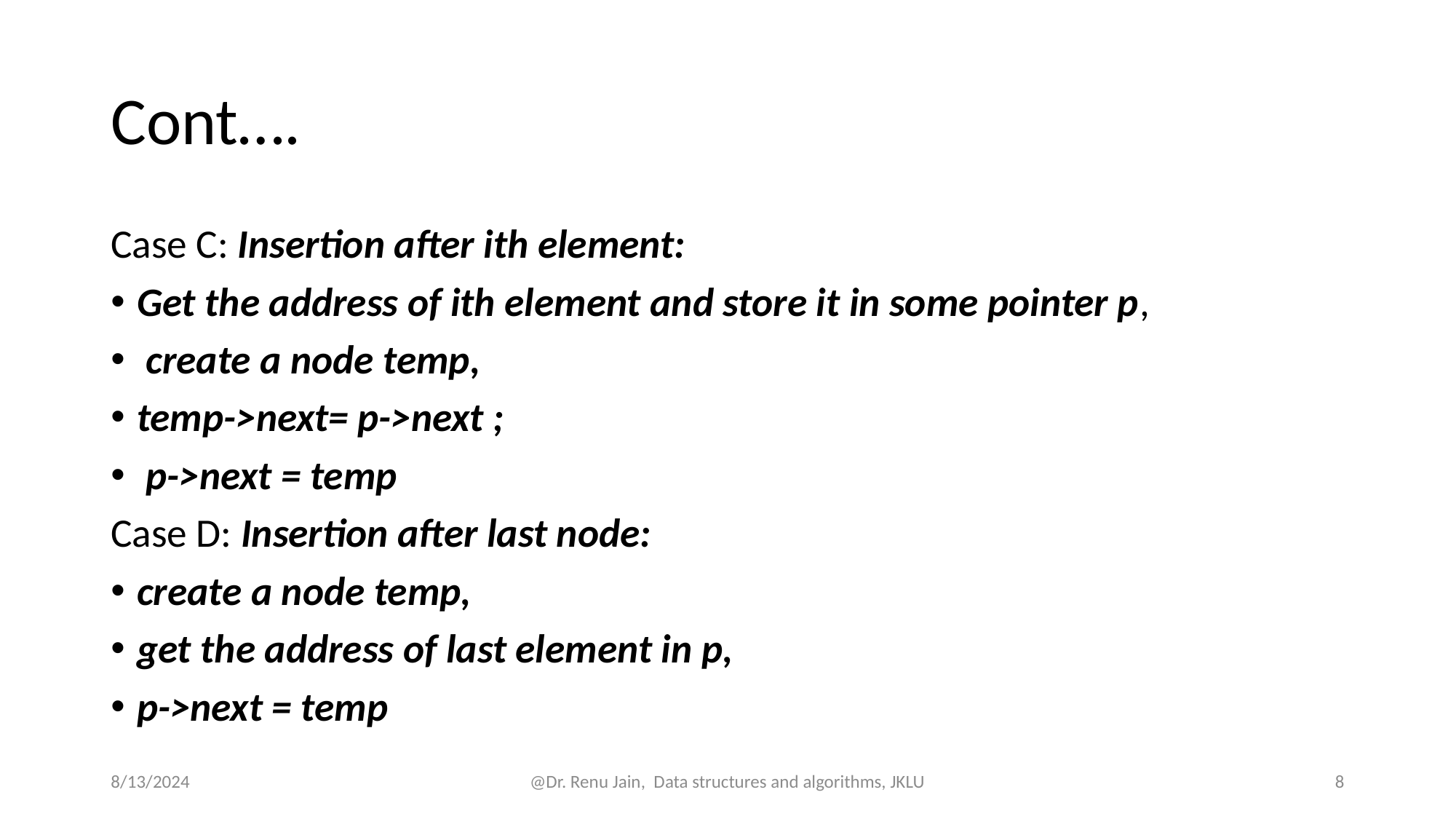

# Cont….
Case C: Insertion after ith element:
Get the address of ith element and store it in some pointer p,
 create a node temp,
temp->next= p->next ;
 p->next = temp
Case D: Insertion after last node:
create a node temp,
get the address of last element in p,
p->next = temp

8/13/2024
@Dr. Renu Jain,  Data structures and algorithms, JKLU
8